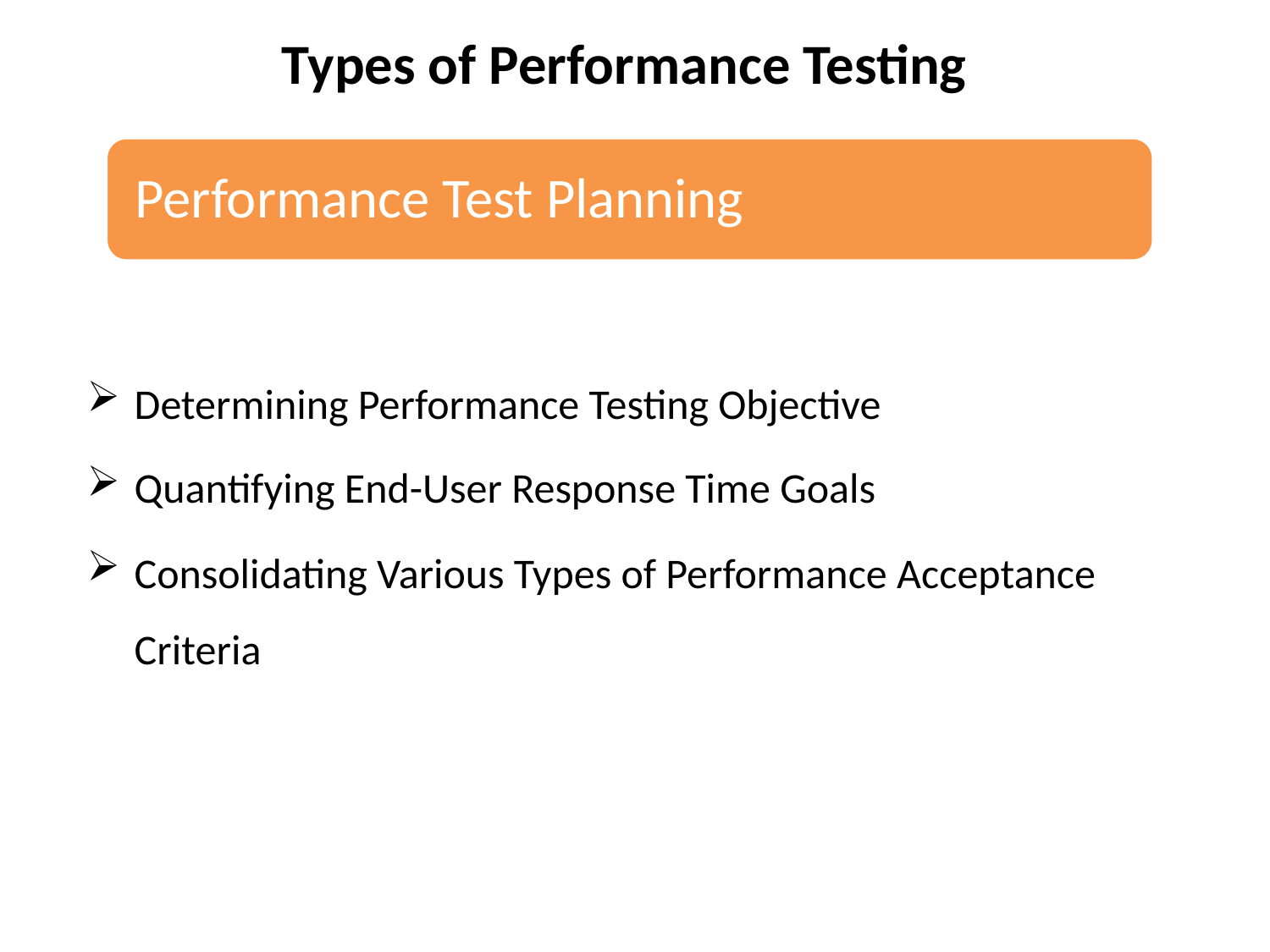

Types of Performance Testing

Performance Test Planning

Determining Performance Testing Objective
Quantifying End-User Response Time Goals
Consolidating Various Types of Performance Acceptance Criteria